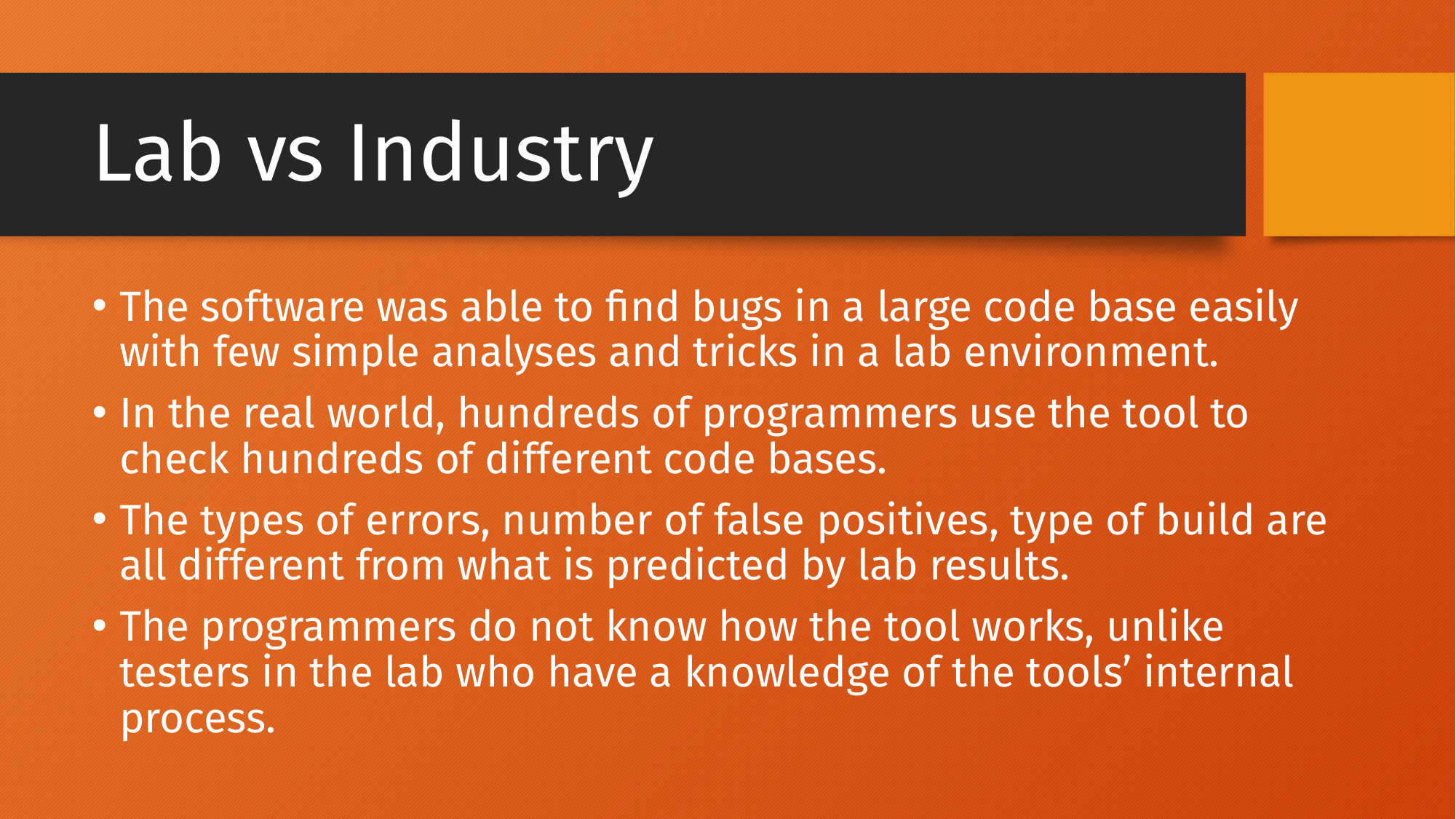

# Lab vs Industry
The software was able to find bugs in a large code base easily with few simple analyses and tricks in a lab environment.
In the real world, hundreds of programmers use the tool to check hundreds of different code bases.
The types of errors, number of false positives, type of build are all different from what is predicted by lab results.
The programmers do not know how the tool works, unlike testers in the lab who have a knowledge of the tools’ internal process.